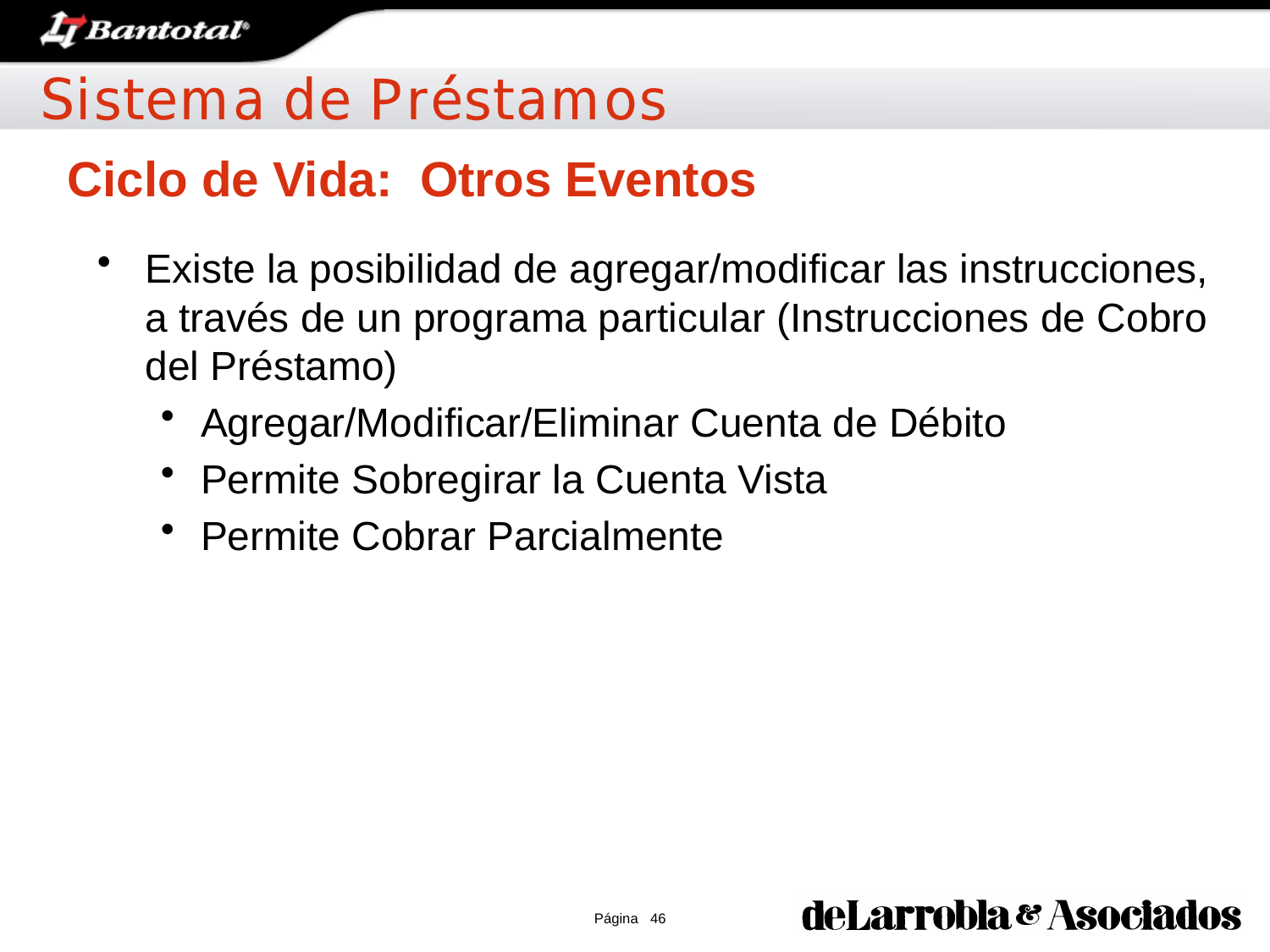

Sistema de Préstamos
Ciclo de Vida:  Otros Eventos
Existe la posibilidad de agregar/modificar las instrucciones, a través de un programa particular (Instrucciones de Cobro del Préstamo)
Agregar/Modificar/Eliminar Cuenta de Débito
Permite Sobregirar la Cuenta Vista
Permite Cobrar Parcialmente